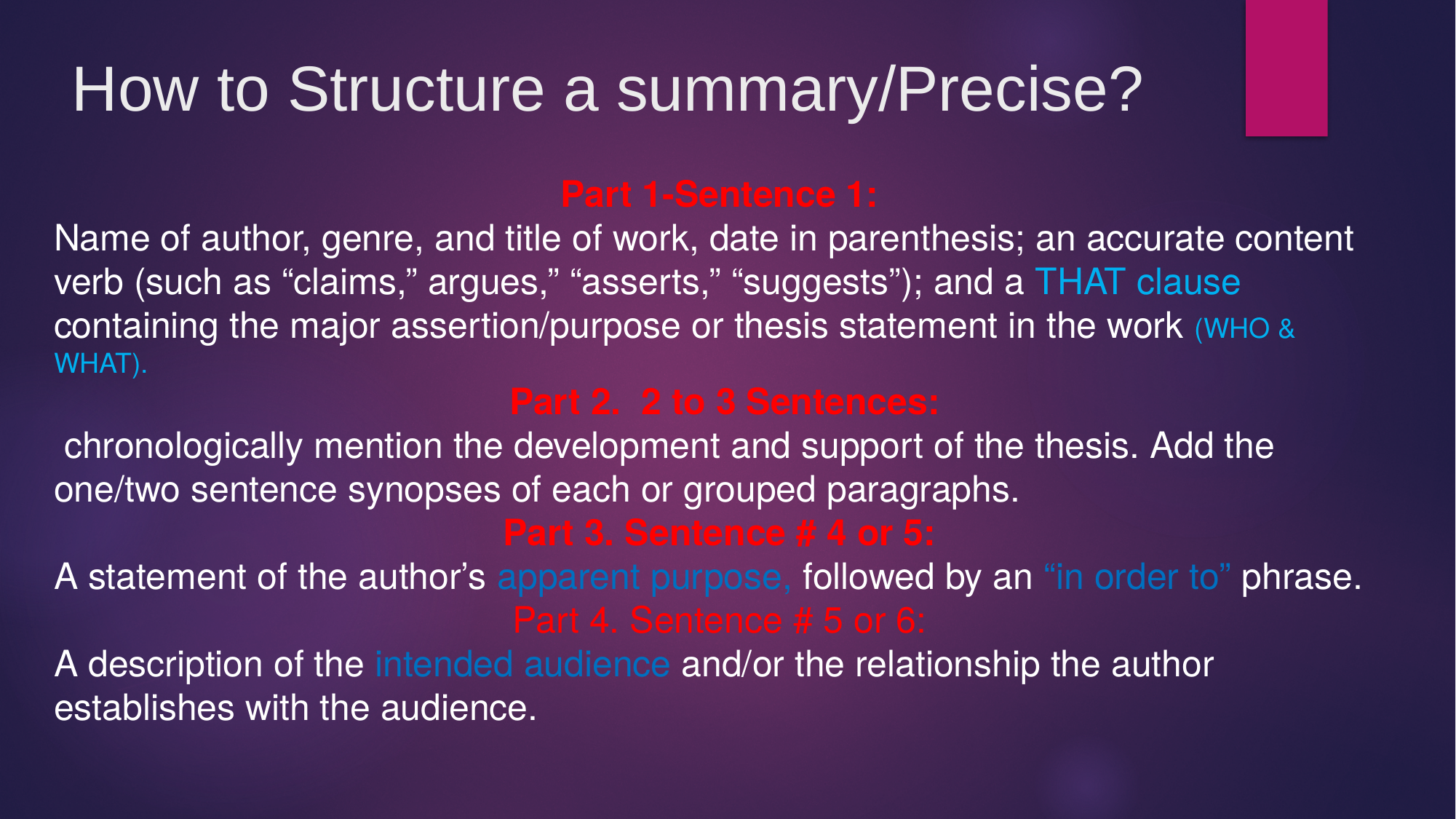

# How to Structure a summary/Precise?
Part 1-Sentence 1:
Name of author, genre, and title of work, date in parenthesis; an accurate content verb (such as “claims,” argues,” “asserts,” “suggests”); and a THAT clause containing the major assertion/purpose or thesis statement in the work (WHO & WHAT).
Part 2.  2 to 3 Sentences:
 chronologically mention the development and support of the thesis. Add the one/two sentence synopses of each or grouped paragraphs.
Part 3. Sentence # 4 or 5:
A statement of the author’s apparent purpose, followed by an “in order to” phrase.
Part 4. Sentence # 5 or 6:
A description of the intended audience and/or the relationship the author establishes with the audience.